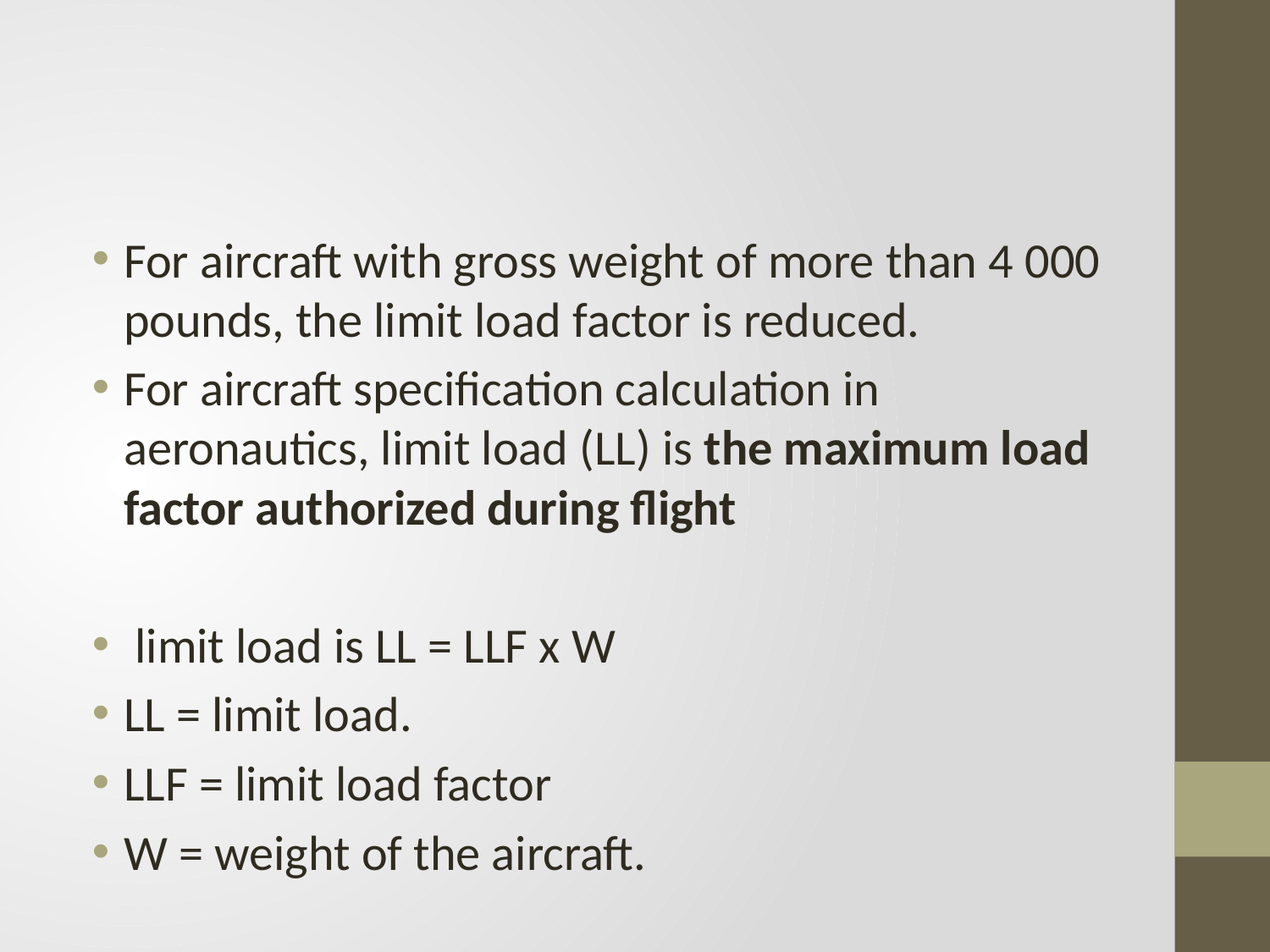

#
For aircraft with gross weight of more than 4 000 pounds, the limit load factor is reduced.
For aircraft specification calculation in aeronautics, limit load (LL) is the maximum load factor authorized during flight

 limit load is LL = LLF x W
LL = limit load.
LLF = limit load factor
W = weight of the aircraft.